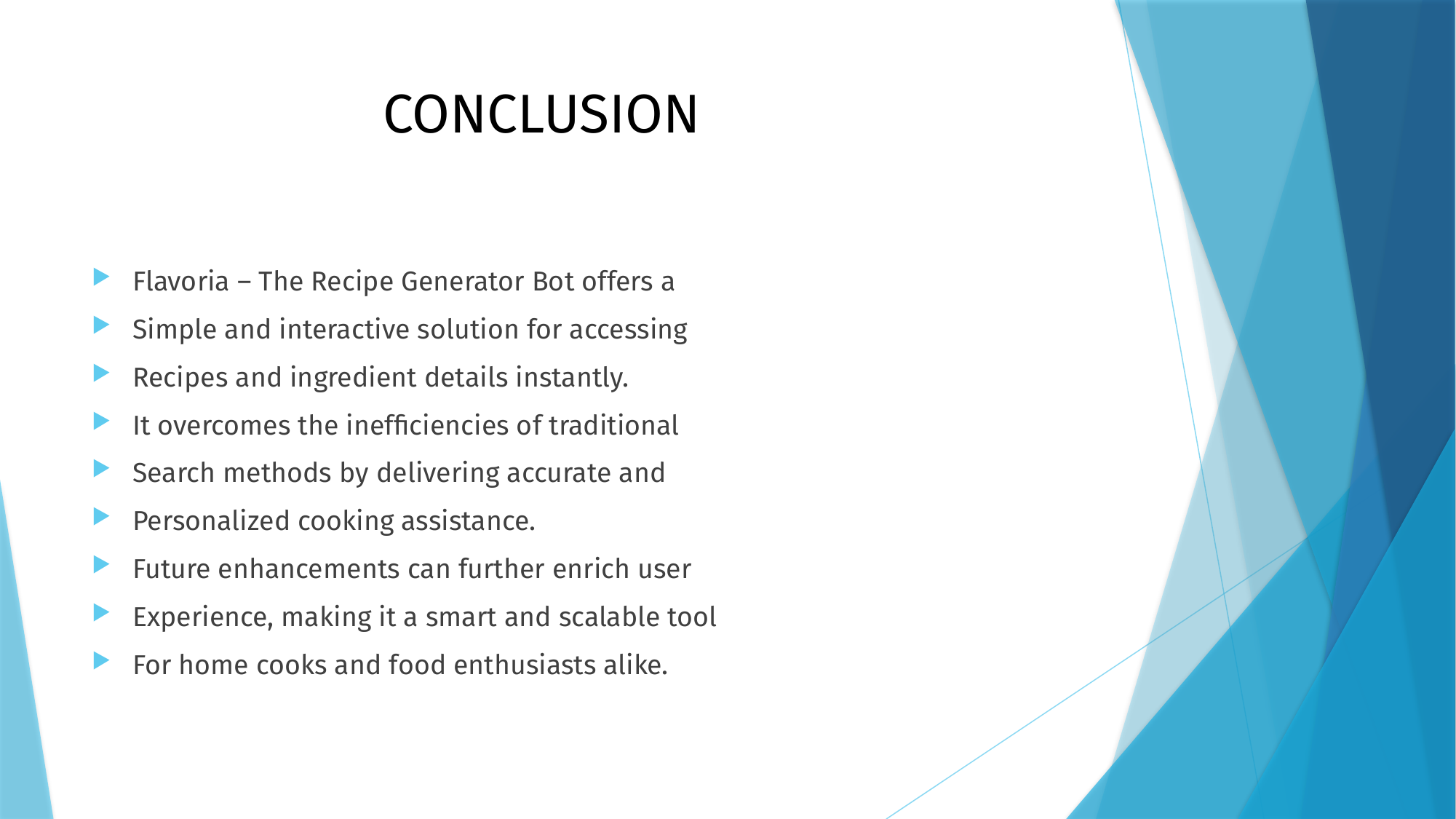

# CONCLUSION
Flavoria – The Recipe Generator Bot offers a
Simple and interactive solution for accessing
Recipes and ingredient details instantly.
It overcomes the inefficiencies of traditional
Search methods by delivering accurate and
Personalized cooking assistance.
Future enhancements can further enrich user
Experience, making it a smart and scalable tool
For home cooks and food enthusiasts alike.